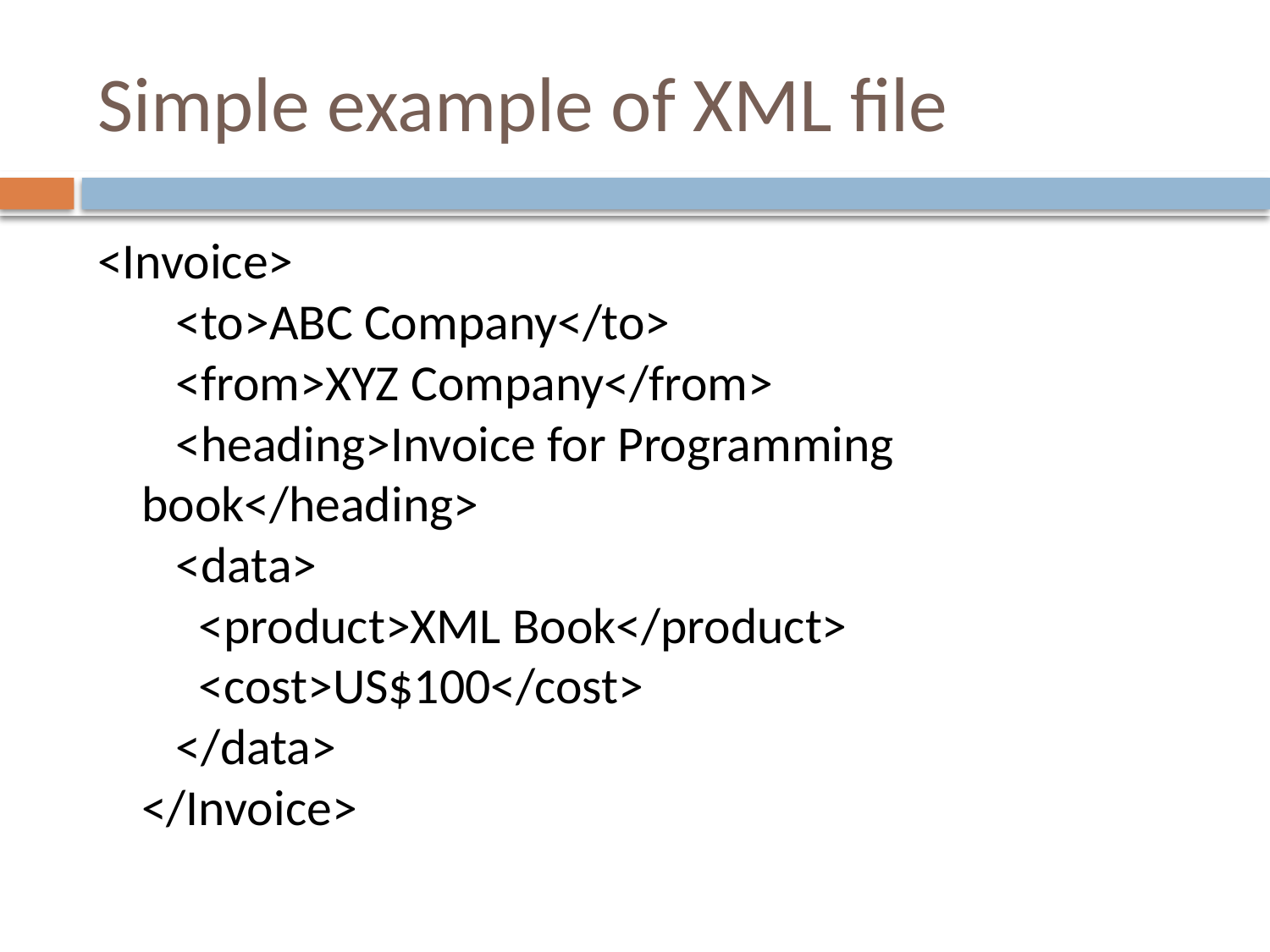

# Simple example of XML file
<Invoice>
   <to>ABC Company</to>
   <from>XYZ Company</from>
   <heading>Invoice for Programming book</heading>
   <data>
     <product>XML Book</product>
     <cost>US$100</cost>
   </data>
</Invoice>